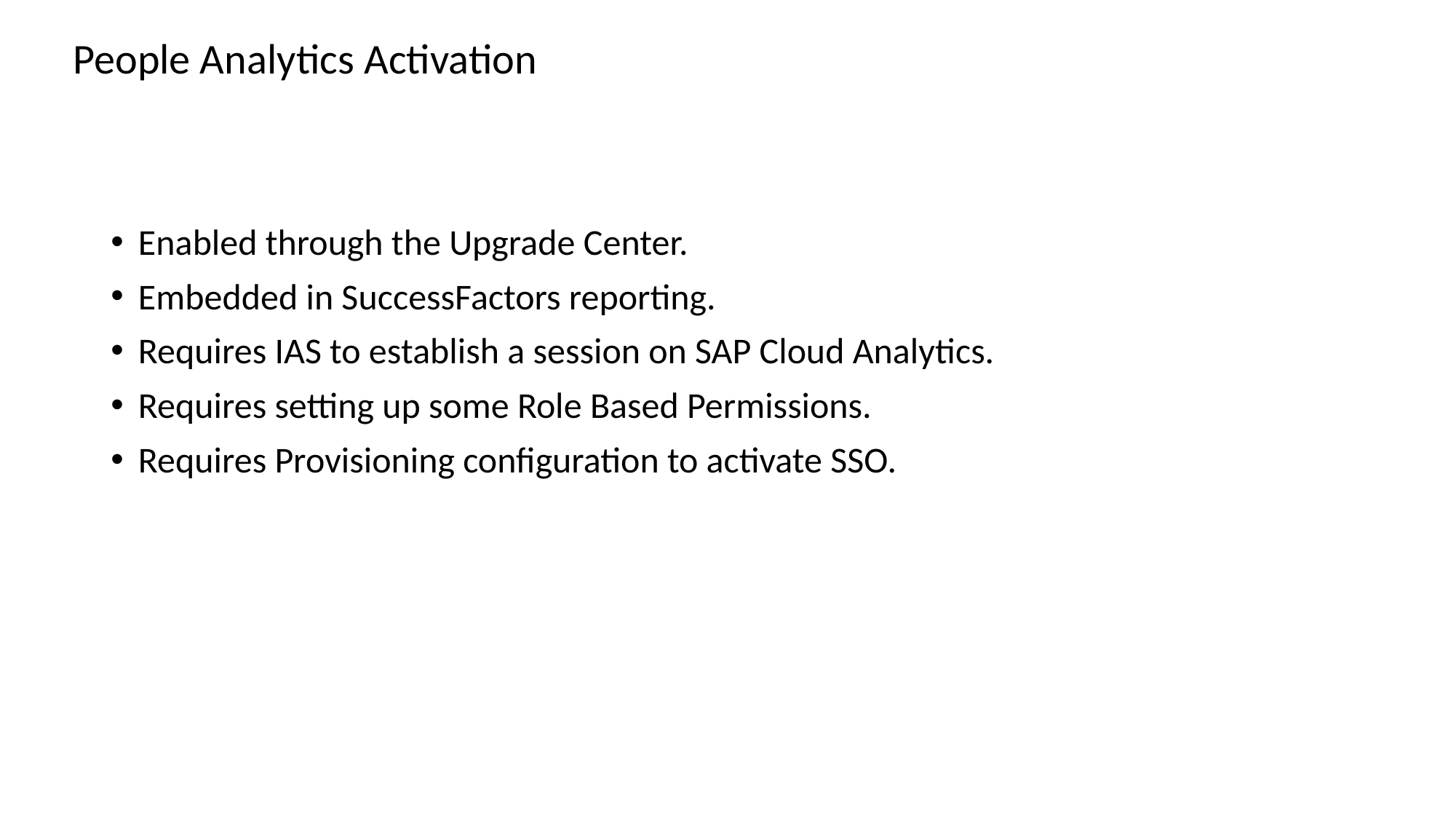

People Analytics Activation
Enabled through the Upgrade Center.
Embedded in SuccessFactors reporting.
Requires IAS to establish a session on SAP Cloud Analytics.
Requires setting up some Role Based Permissions.
Requires Provisioning configuration to activate SSO.